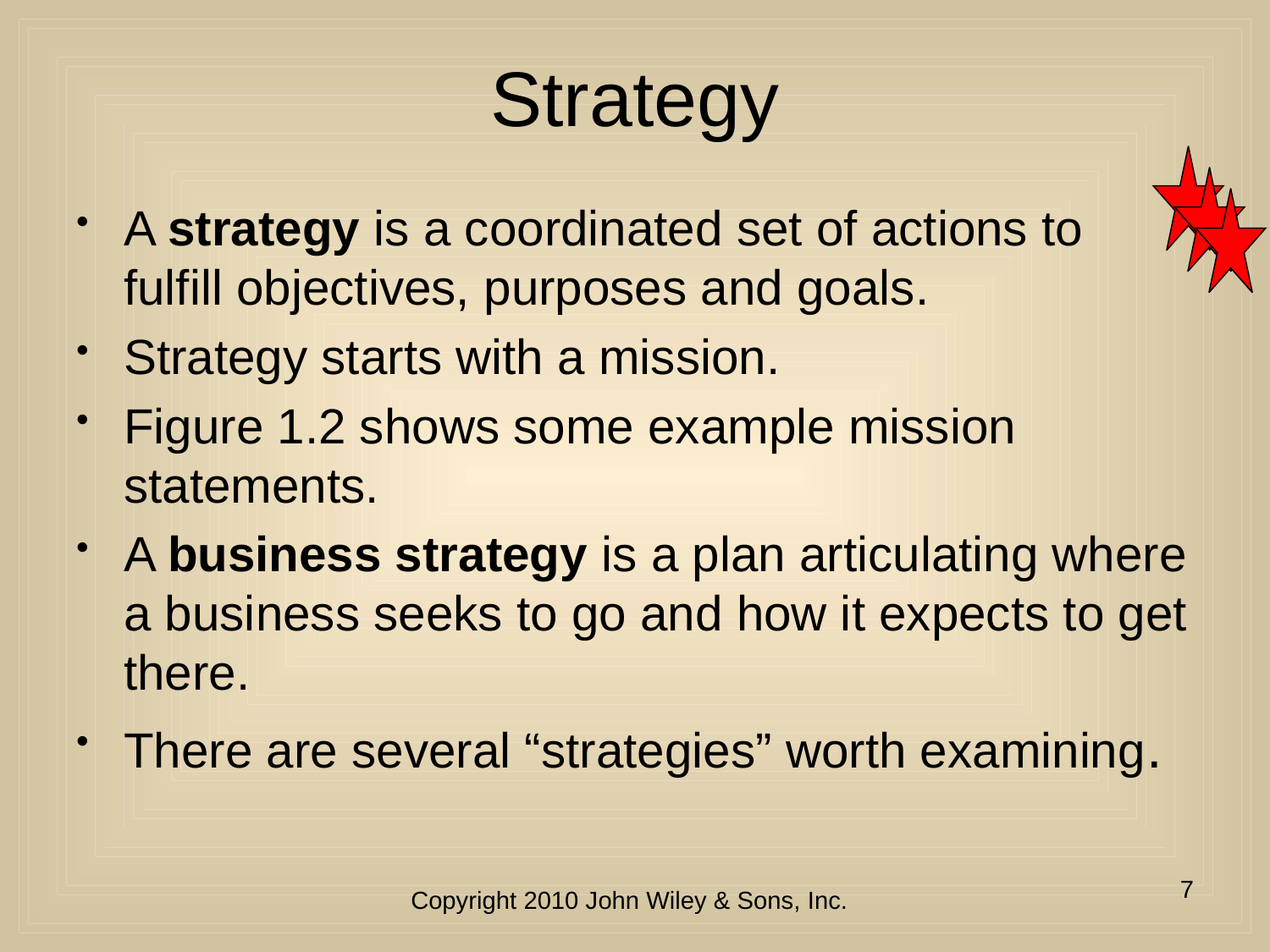

# Strategy

A strategy is a coordinated set of actions to fulfill objectives, purposes and goals.
Strategy starts with a mission.
Figure 1.2 shows some example mission statements.
A business strategy is a plan articulating where a business seeks to go and how it expects to get there.
There are several “strategies” worth examining.
7
Copyright 2010 John Wiley & Sons, Inc.